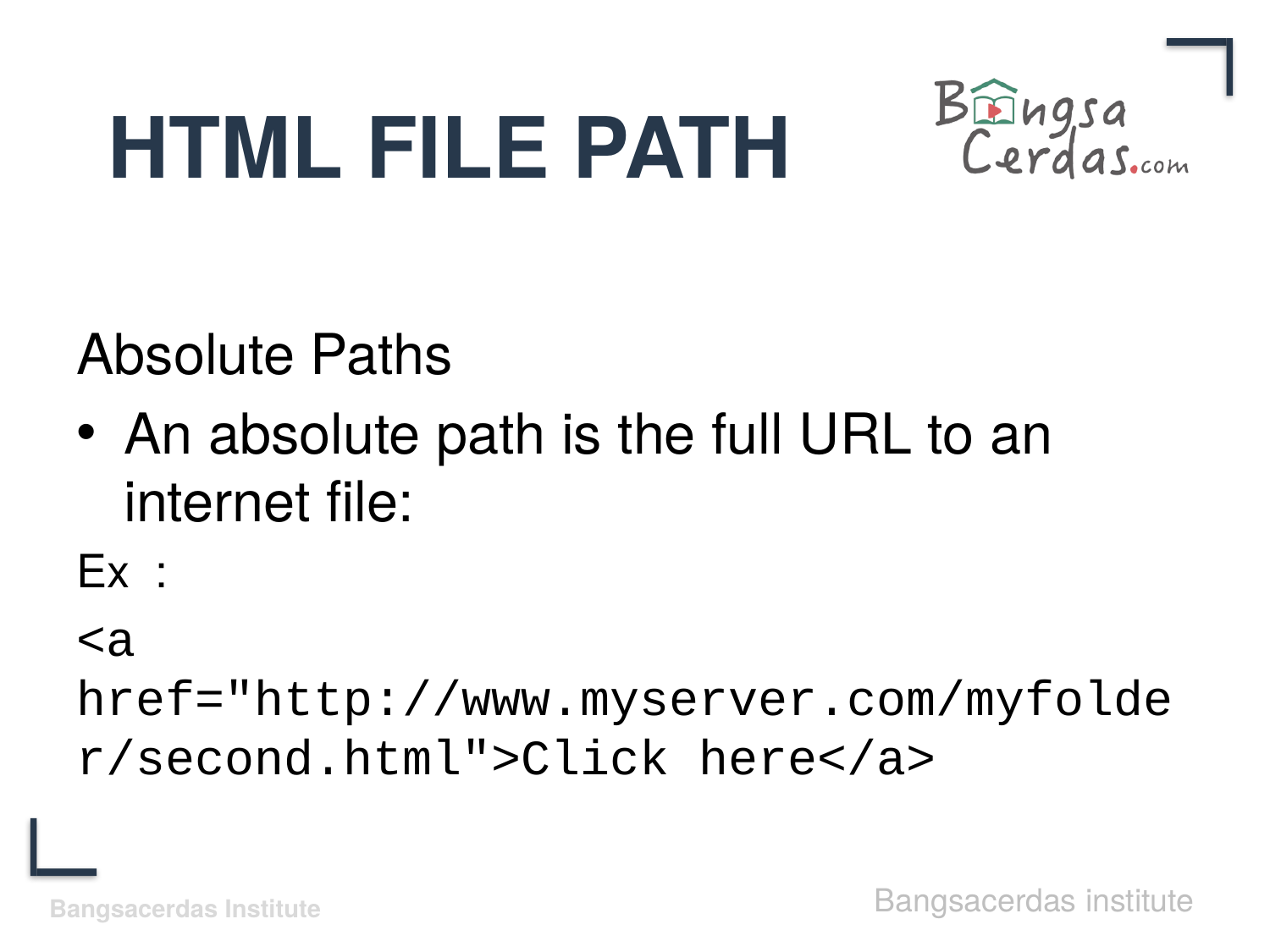

# HTML FILE PATH
Absolute Paths
An absolute path is the full URL to an internet file:
Ex  :
<a href="http://www.myserver.com/myfolder/second.html">Click here</a>